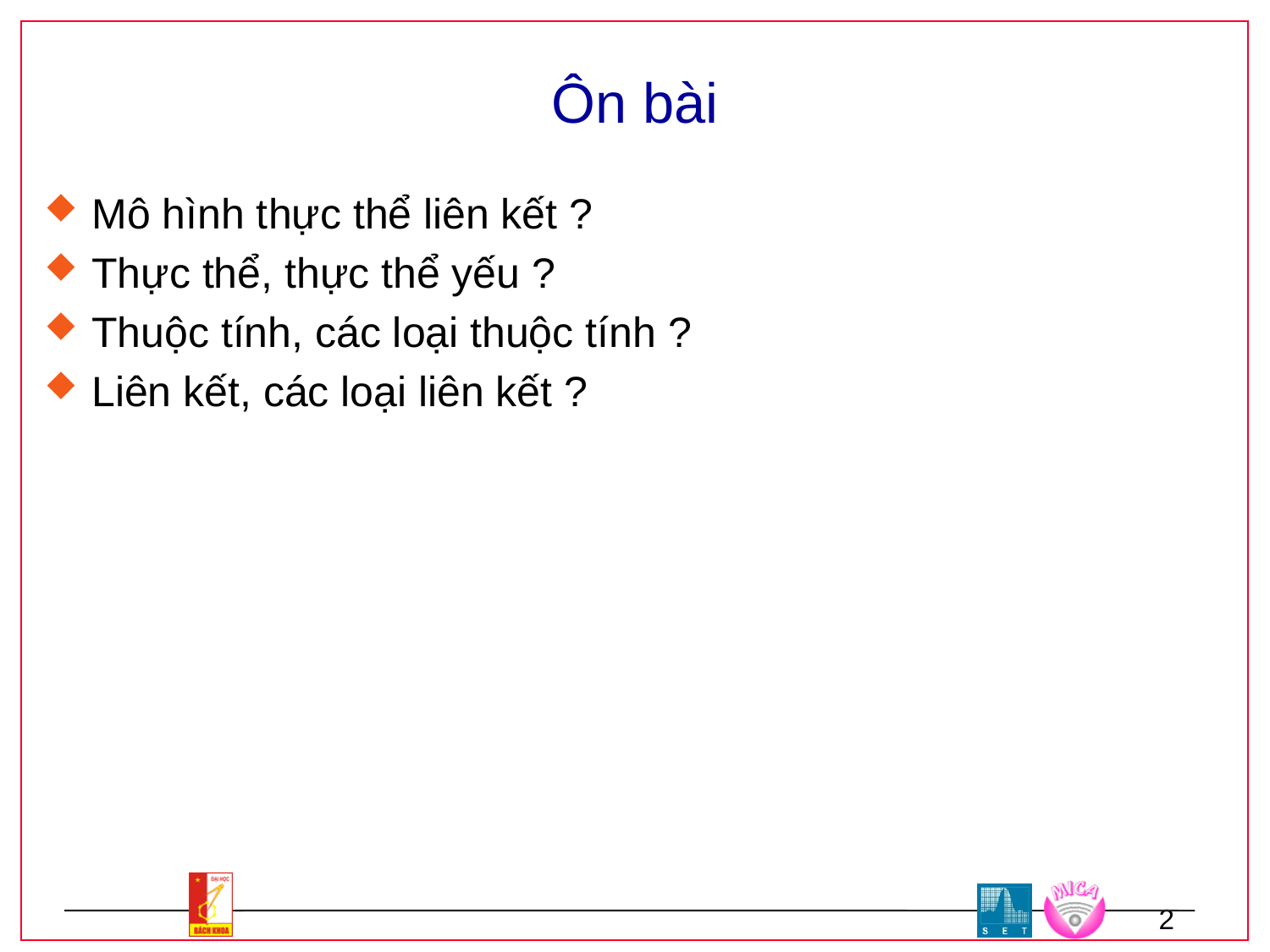

# Ôn bài
Mô hình thực thể liên kết ?
Thực thể, thực thể yếu ?
Thuộc tính, các loại thuộc tính ?
Liên kết, các loại liên kết ?

2